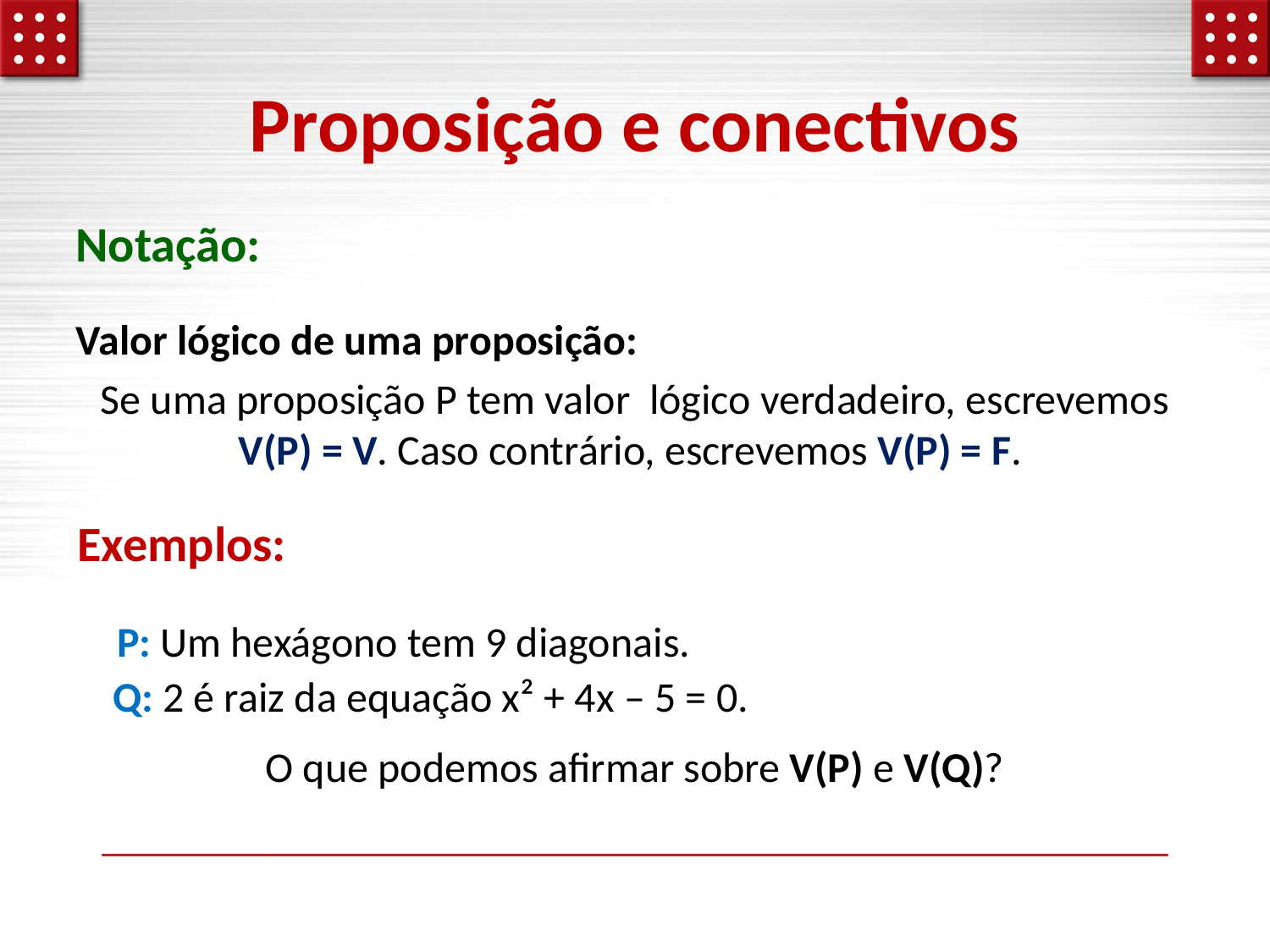

# Proposição e conectivos
Notação:
Valor lógico de uma proposição:
Se uma proposição P tem valor  lógico verdadeiro, escrevemos V(P) = V. Caso contrário, escrevemos V(P) = F.
Exemplos:
P: Um hexágono tem 9 diagonais.
Q: 2 é raiz da equação x² + 4x – 5 = 0.
O que podemos afirmar sobre V(P) e V(Q)?